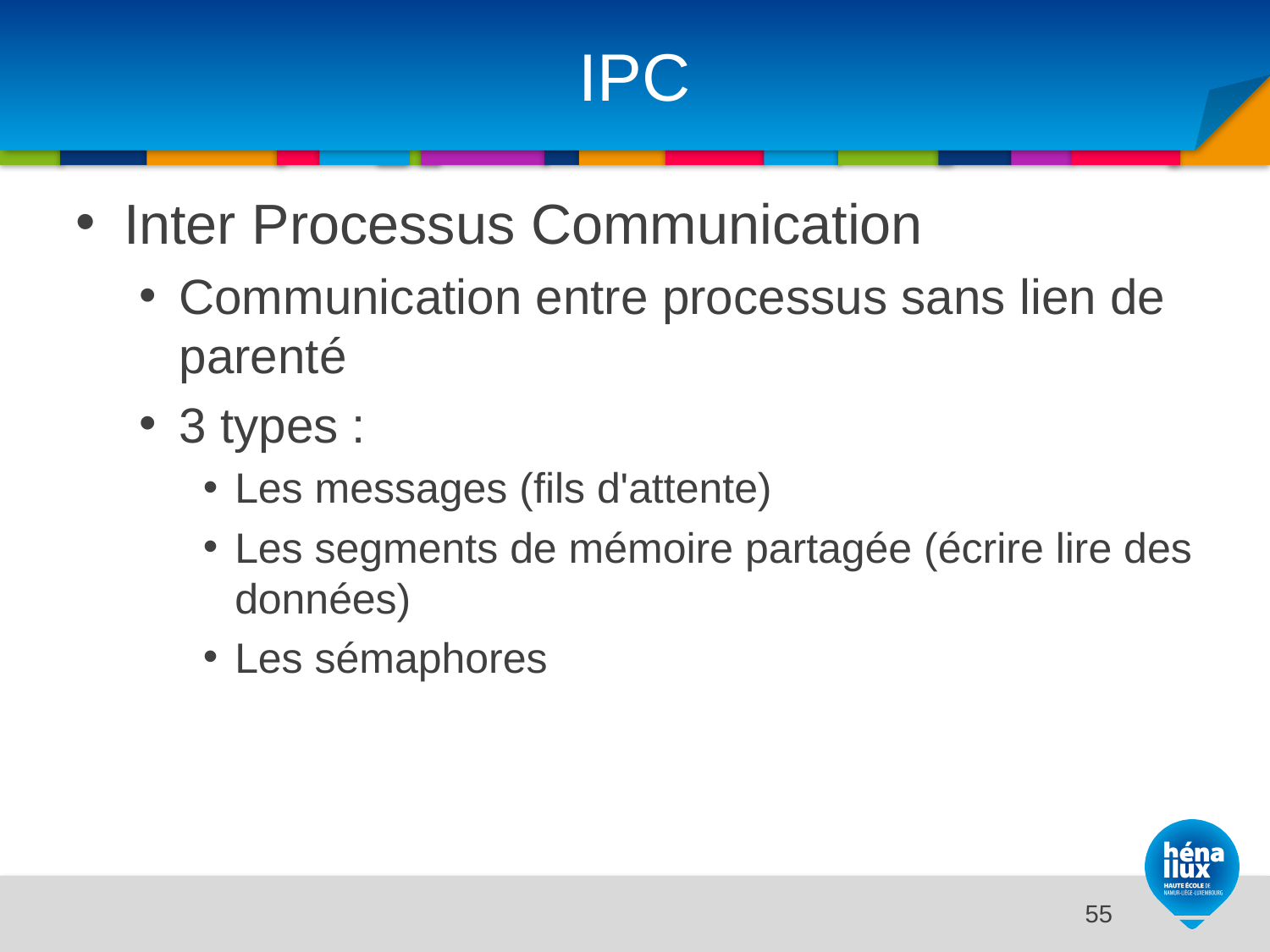

# IPC
Inter Processus Communication
Communication entre processus sans lien de parenté
3 types :
Les messages (fils d'attente)
Les segments de mémoire partagée (écrire lire des données)
Les sémaphores

55